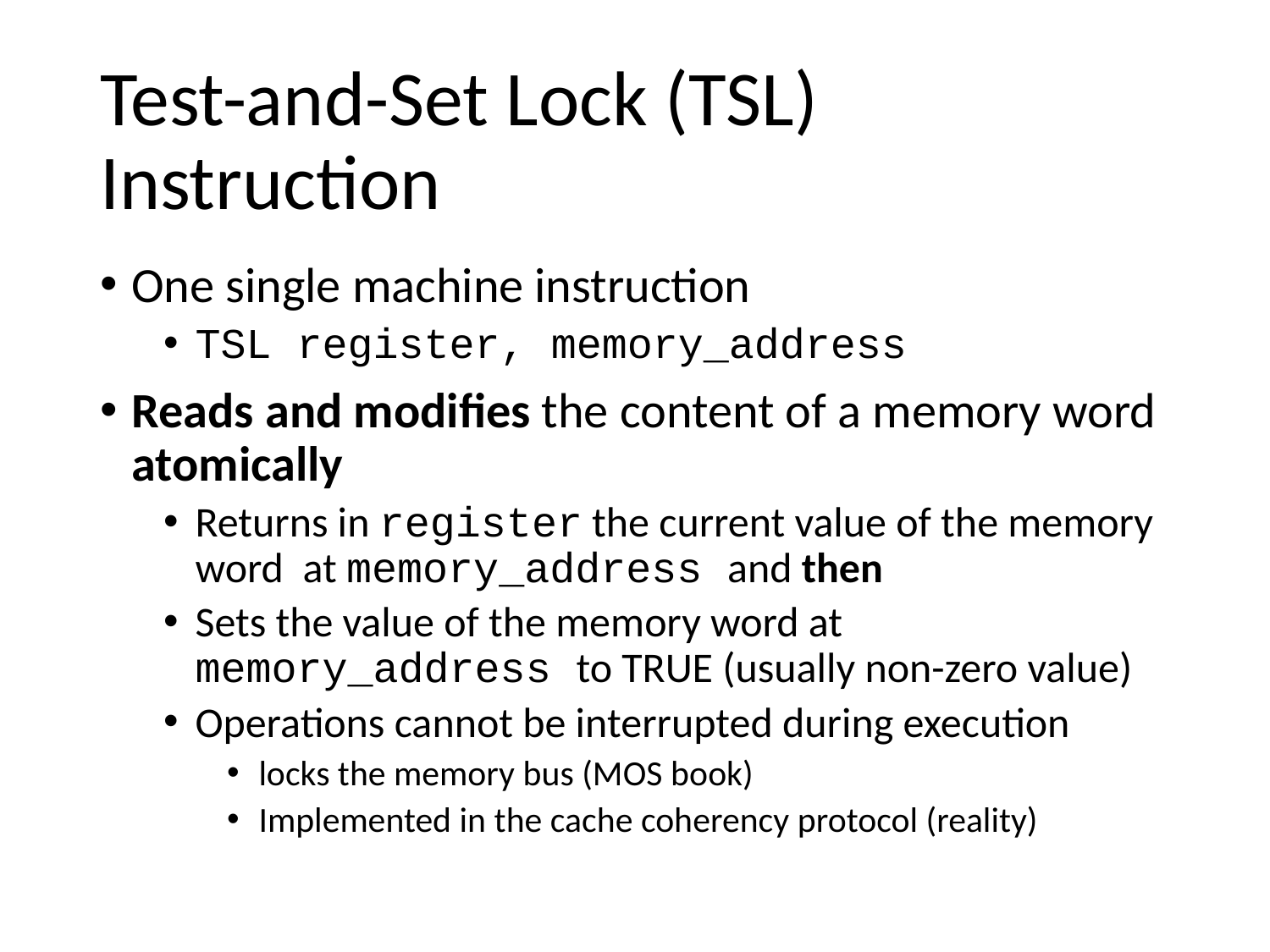

# Test-and-Set Lock (TSL) Instruction
One single machine instruction
TSL register, memory_address
Reads and modifies the content of a memory word atomically
Returns in register the current value of the memory word  at memory_address and then
Sets the value of the memory word at memory_address to TRUE (usually non-zero value)
Operations cannot be interrupted during execution
locks the memory bus (MOS book)
Implemented in the cache coherency protocol (reality)